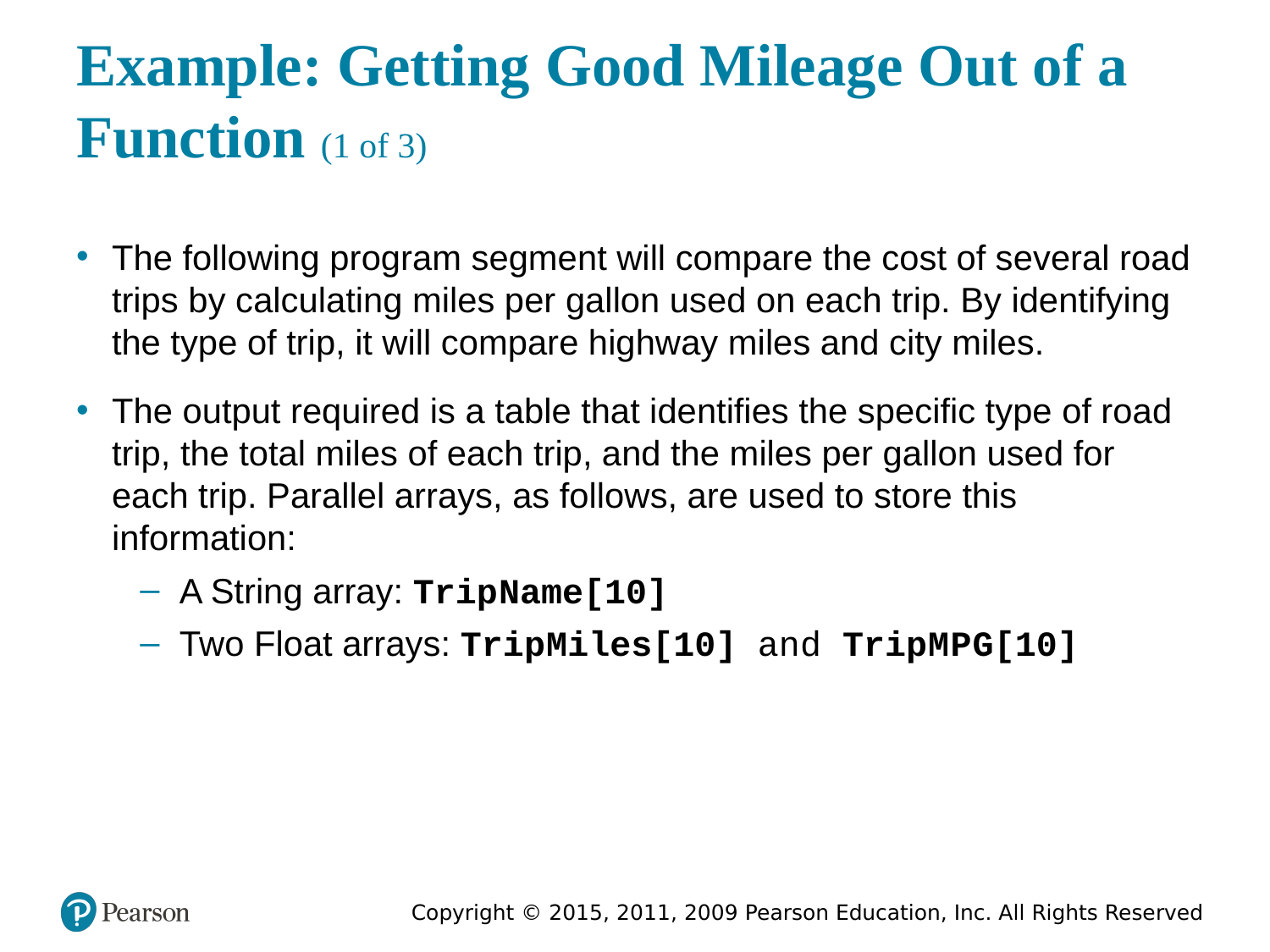

# Example: Getting Good Mileage Out of a Function (1 of 3)
The following program segment will compare the cost of several road trips by calculating miles per gallon used on each trip. By identifying the type of trip, it will compare highway miles and city miles.
The output required is a table that identifies the specific type of road trip, the total miles of each trip, and the miles per gallon used for each trip. Parallel arrays, as follows, are used to store this information:
A String array: Trip Name[10]
Two Float arrays: Trip Miles[10] and Trip M P G[10]